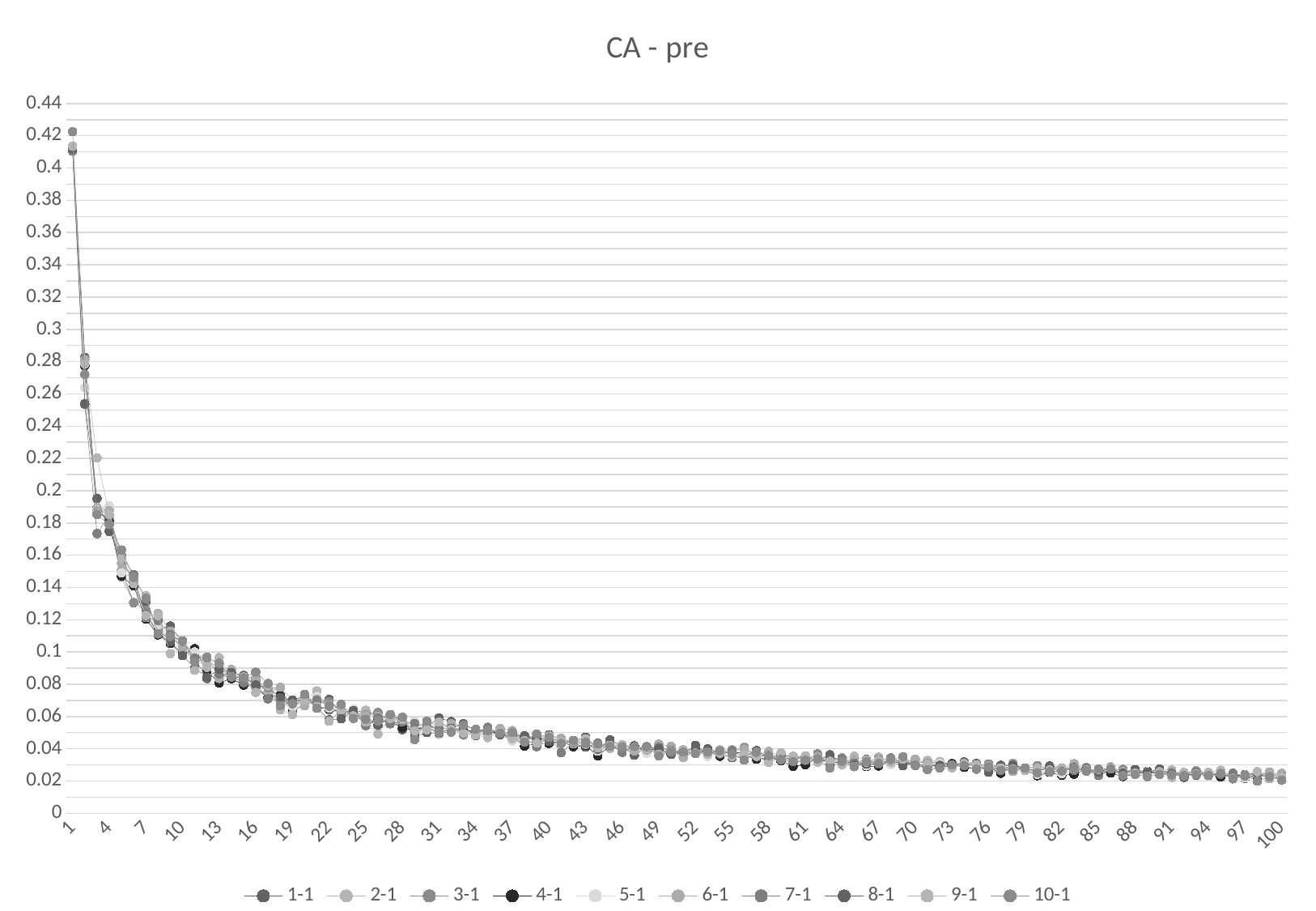

### Chart: CA - pre

| Category | 1-1 | 2-1 | 3-1 | 4-1 | 5-1 | 6-1 | 7-1 | 8-1 | 9-1 | 10-1 |
|---|---|---|---|---|---|---|---|---|---|---|
| 1 | 0.412709 | 0.410485 | 0.412983 | 0.411883 | 0.413662 | 0.413271 | 0.410491 | 0.41184 | 0.413618 | 0.422502 |
| 2 | 0.28259 | 0.278401 | 0.281417 | 0.277422 | 0.263867 | 0.281224 | 0.25345 | 0.254011 | 0.278601 | 0.272091 |
| 3 | 0.189185 | 0.187242 | 0.189086 | 0.18768 | 0.18859 | 0.187483 | 0.173351 | 0.19509 | 0.220256 | 0.185161 |
| 4 | 0.187901 | 0.182633 | 0.18471 | 0.18116 | 0.190582 | 0.187753 | 0.184812 | 0.174714 | 0.185211 | 0.179055 |
| 5 | 0.15106 | 0.150726 | 0.146509 | 0.147162 | 0.149032 | 0.154892 | 0.159725 | 0.158831 | 0.158297 | 0.1632 |
| 6 | 0.13051 | 0.144812 | 0.130623 | 0.140854 | 0.142693 | 0.144944 | 0.148009 | 0.143323 | 0.142356 | 0.146244 |
| 7 | 0.131164 | 0.134758 | 0.125885 | 0.120281 | 0.121299 | 0.121653 | 0.121653 | 0.12316 | 0.122696 | 0.133206 |
| 8 | 0.114245 | 0.111928 | 0.110613 | 0.110589 | 0.116675 | 0.123941 | 0.119552 | 0.111115 | 0.122651 | 0.111328 |
| 9 | 0.11607 | 0.108699 | 0.110633 | 0.105272 | 0.110471 | 0.112894 | 0.110749 | 0.106526 | 0.098937 | 0.109568 |
| 10 | 0.106116 | 0.104537 | 0.101386 | 0.098645 | 0.105701 | 0.101889 | 0.106651 | 0.097678 | 0.106849 | 0.106985 |
| 11 | 0.09873 | 0.100666 | 0.096731 | 0.102006 | 0.099996 | 0.09605 | 0.096119 | 0.090413 | 0.088635 | 0.09376 |
| 12 | 0.094279 | 0.094158 | 0.096781 | 0.088151 | 0.093956 | 0.090451 | 0.083497 | 0.084219 | 0.091607 | 0.096317 |
| 13 | 0.090282 | 0.086079 | 0.085214 | 0.080701 | 0.090165 | 0.083592 | 0.086381 | 0.089298 | 0.096521 | 0.09304 |
| 14 | 0.083934 | 0.084088 | 0.08453 | 0.083523 | 0.085168 | 0.089132 | 0.08517 | 0.087399 | 0.08487 | 0.084527 |
| 15 | 0.084642 | 0.079574 | 0.085536 | 0.079392 | 0.081127 | 0.082849 | 0.081031 | 0.085269 | 0.084544 | 0.083932 |
| 16 | 0.078815 | 0.080676 | 0.082685 | 0.078471 | 0.077541 | 0.084225 | 0.078185 | 0.079455 | 0.074868 | 0.087481 |
| 17 | 0.077985 | 0.075202 | 0.074262 | 0.072074 | 0.077702 | 0.075281 | 0.070899 | 0.078141 | 0.078675 | 0.080419 |
| 18 | 0.077612 | 0.077774 | 0.068515 | 0.073159 | 0.068036 | 0.078115 | 0.069847 | 0.071802 | 0.06411 | 0.066735 |
| 19 | 0.063664 | 0.065607 | 0.067666 | 0.064671 | 0.065969 | 0.070258 | 0.070282 | 0.069938 | 0.061146 | 0.067934 |
| 20 | 0.067269 | 0.070048 | 0.07233 | 0.073049 | 0.066793 | 0.066679 | 0.07016 | 0.073079 | 0.07012 | 0.073766 |
| 21 | 0.069348 | 0.075864 | 0.069061 | 0.065634 | 0.072394 | 0.070597 | 0.070093 | 0.065366 | 0.066189 | 0.065028 |
| 22 | 0.070567 | 0.063823 | 0.069286 | 0.064538 | 0.065216 | 0.06723 | 0.066555 | 0.057916 | 0.057017 | 0.066434 |
| 23 | 0.06221 | 0.062253 | 0.062392 | 0.062793 | 0.063685 | 0.065448 | 0.06181 | 0.0585 | 0.064103 | 0.067488 |
| 24 | 0.063824 | 0.060535 | 0.061446 | 0.063062 | 0.064478 | 0.063166 | 0.063637 | 0.063708 | 0.06038 | 0.058774 |
| 25 | 0.062604 | 0.063887 | 0.061215 | 0.055964 | 0.060488 | 0.060635 | 0.054402 | 0.057859 | 0.056493 | 0.058264 |
| 26 | 0.060338 | 0.060302 | 0.062553 | 0.057315 | 0.059528 | 0.06017 | 0.059241 | 0.054542 | 0.049151 | 0.057215 |
| 27 | 0.059838 | 0.060114 | 0.056954 | 0.056716 | 0.058654 | 0.056251 | 0.055444 | 0.059225 | 0.05893 | 0.061304 |
| 28 | 0.051901 | 0.054977 | 0.059253 | 0.052974 | 0.057035 | 0.056678 | 0.056821 | 0.059068 | 0.058044 | 0.059532 |
| 29 | 0.052226 | 0.052134 | 0.049973 | 0.051509 | 0.056911 | 0.054996 | 0.055686 | 0.047742 | 0.050953 | 0.045718 |
| 30 | 0.054081 | 0.051383 | 0.054873 | 0.053692 | 0.050478 | 0.055375 | 0.053596 | 0.050041 | 0.051795 | 0.057063 |
| 31 | 0.059109 | 0.05574 | 0.056439 | 0.049345 | 0.048854 | 0.051741 | 0.052555 | 0.049576 | 0.056617 | 0.049847 |
| 32 | 0.056857 | 0.054202 | 0.052371 | 0.052751 | 0.052879 | 0.055569 | 0.052747 | 0.052687 | 0.051972 | 0.050312 |
| 33 | 0.053089 | 0.05378 | 0.052396 | 0.05074 | 0.048249 | 0.04863 | 0.048903 | 0.055559 | 0.049742 | 0.054614 |
| 34 | 0.048129 | 0.049204 | 0.04915 | 0.051403 | 0.048512 | 0.052099 | 0.049706 | 0.051239 | 0.048663 | 0.052084 |
| 35 | 0.049857 | 0.052912 | 0.051622 | 0.051559 | 0.048085 | 0.04892 | 0.0533 | 0.050782 | 0.046908 | 0.051353 |
| 36 | 0.05014 | 0.048948 | 0.051195 | 0.048782 | 0.048804 | 0.052604 | 0.048923 | 0.048608 | 0.050608 | 0.049579 |
| 37 | 0.04454 | 0.049419 | 0.049221 | 0.047748 | 0.04454 | 0.051264 | 0.049505 | 0.047177 | 0.046323 | 0.049992 |
| 38 | 0.048142 | 0.046704 | 0.047499 | 0.041615 | 0.043979 | 0.046621 | 0.046748 | 0.047652 | 0.045001 | 0.044012 |
| 39 | 0.044152 | 0.046701 | 0.047866 | 0.043155 | 0.0485 | 0.047426 | 0.041343 | 0.046246 | 0.043453 | 0.049068 |
| 40 | 0.048751 | 0.0467 | 0.044624 | 0.043306 | 0.046202 | 0.048051 | 0.047779 | 0.044443 | 0.047729 | 0.046992 |
| 41 | 0.04577 | 0.04495 | 0.046176 | 0.044904 | 0.042996 | 0.046481 | 0.037569 | 0.043223 | 0.044659 | 0.043233 |
| 42 | 0.043368 | 0.044077 | 0.044112 | 0.041226 | 0.043797 | 0.04293 | 0.043925 | 0.044697 | 0.044596 | 0.045183 |
| 43 | 0.04097 | 0.043368 | 0.043189 | 0.042008 | 0.043333 | 0.042688 | 0.043461 | 0.047192 | 0.0461 | 0.044054 |
| 44 | 0.043413 | 0.042103 | 0.039251 | 0.035593 | 0.038454 | 0.039421 | 0.039786 | 0.039887 | 0.040537 | 0.042945 |
| 45 | 0.042136 | 0.040254 | 0.041686 | 0.041909 | 0.041515 | 0.044288 | 0.04341 | 0.045496 | 0.042205 | 0.041467 |
| 46 | 0.041491 | 0.042308 | 0.038001 | 0.038859 | 0.038304 | 0.041236 | 0.037802 | 0.041822 | 0.04248 | 0.041162 |
| 47 | 0.035916 | 0.041947 | 0.040997 | 0.041762 | 0.040142 | 0.038555 | 0.040625 | 0.040831 | 0.040624 | 0.04138 |
| 48 | 0.040977 | 0.039024 | 0.038231 | 0.038133 | 0.037226 | 0.039309 | 0.040327 | 0.040496 | 0.04003 | 0.041366 |
| 49 | 0.038032 | 0.03825 | 0.040664 | 0.040969 | 0.040562 | 0.042808 | 0.040885 | 0.040025 | 0.036643 | 0.035567 |
| 50 | 0.037068 | 0.038966 | 0.036584 | 0.038448 | 0.03856 | 0.041612 | 0.039054 | 0.036423 | 0.038376 | 0.038065 |
| 51 | 0.036943 | 0.038644 | 0.038349 | 0.035251 | 0.035104 | 0.034542 | 0.03821 | 0.039143 | 0.039335 | 0.037977 |
| 52 | 0.042132 | 0.03938 | 0.037838 | 0.038374 | 0.038138 | 0.038028 | 0.037399 | 0.039603 | 0.037309 | 0.036986 |
| 53 | 0.036762 | 0.039387 | 0.037521 | 0.038659 | 0.035272 | 0.037923 | 0.038033 | 0.03992 | 0.036678 | 0.03807 |
| 54 | 0.038702 | 0.03865 | 0.036596 | 0.035321 | 0.036777 | 0.039309 | 0.036971 | 0.036706 | 0.037377 | 0.038689 |
| 55 | 0.03788 | 0.039525 | 0.038348 | 0.03898 | 0.037341 | 0.039136 | 0.038822 | 0.034422 | 0.035278 | 0.036752 |
| 56 | 0.03717 | 0.041059 | 0.040502 | 0.036045 | 0.036734 | 0.039813 | 0.034309 | 0.035488 | 0.036303 | 0.032981 |
| 57 | 0.035861 | 0.036215 | 0.034852 | 0.033454 | 0.037213 | 0.036679 | 0.035265 | 0.038869 | 0.035289 | 0.037881 |
| 58 | 0.03546 | 0.035784 | 0.035805 | 0.0348 | 0.036147 | 0.038319 | 0.032454 | 0.034141 | 0.031489 | 0.035755 |
| 59 | 0.032733 | 0.034731 | 0.035973 | 0.032594 | 0.033479 | 0.035471 | 0.033189 | 0.036169 | 0.037458 | 0.033306 |
| 60 | 0.03507 | 0.035326 | 0.031868 | 0.029072 | 0.032592 | 0.035305 | 0.034654 | 0.034366 | 0.034934 | 0.032046 |
| 61 | 0.034745 | 0.034244 | 0.032323 | 0.030055 | 0.033847 | 0.033217 | 0.033161 | 0.034999 | 0.035687 | 0.032872 |
| 62 | 0.032928 | 0.036182 | 0.036883 | 0.034435 | 0.033835 | 0.035166 | 0.032426 | 0.032357 | 0.031688 | 0.033733 |
| 63 | 0.032928 | 0.034181 | 0.030766 | 0.030772 | 0.033274 | 0.032782 | 0.033429 | 0.036255 | 0.032283 | 0.028078 |
| 64 | 0.031792 | 0.034059 | 0.032488 | 0.032335 | 0.032663 | 0.034444 | 0.033945 | 0.031466 | 0.03012 | 0.032143 |
| 65 | 0.03118 | 0.035325 | 0.032818 | 0.031143 | 0.029789 | 0.032582 | 0.031068 | 0.029888 | 0.029022 | 0.028872 |
| 66 | 0.033353 | 0.032909 | 0.030454 | 0.028891 | 0.029378 | 0.031131 | 0.03103 | 0.030517 | 0.03173 | 0.031906 |
| 67 | 0.029487 | 0.033481 | 0.032606 | 0.029343 | 0.031613 | 0.034835 | 0.033147 | 0.030538 | 0.032753 | 0.030917 |
| 68 | 0.032014 | 0.032098 | 0.031867 | 0.033295 | 0.030189 | 0.03216 | 0.034317 | 0.032045 | 0.03158 | 0.033347 |
| 69 | 0.02938 | 0.031924 | 0.0318 | 0.032175 | 0.03302 | 0.031607 | 0.031581 | 0.031044 | 0.033432 | 0.035115 |
| 70 | 0.031224 | 0.031003 | 0.029805 | 0.030214 | 0.0309 | 0.033665 | 0.029621 | 0.030136 | 0.029977 | 0.029976 |
| 71 | 0.031685 | 0.032735 | 0.030813 | 0.028364 | 0.028835 | 0.030685 | 0.029771 | 0.029082 | 0.030196 | 0.026936 |
| 72 | 0.031652 | 0.032123 | 0.030453 | 0.030864 | 0.030847 | 0.02902 | 0.029135 | 0.02971 | 0.028066 | 0.028152 |
| 73 | 0.02976 | 0.031061 | 0.030765 | 0.030689 | 0.028306 | 0.029298 | 0.029016 | 0.029162 | 0.028183 | 0.029988 |
| 74 | 0.029215 | 0.030812 | 0.030238 | 0.028394 | 0.029953 | 0.031118 | 0.030198 | 0.031818 | 0.030797 | 0.029482 |
| 75 | 0.029611 | 0.030022 | 0.029539 | 0.027693 | 0.029219 | 0.030996 | 0.029853 | 0.030713 | 0.030099 | 0.027318 |
| 76 | 0.025893 | 0.028688 | 0.030603 | 0.028791 | 0.02648 | 0.029367 | 0.028785 | 0.025529 | 0.02874 | 0.028703 |
| 77 | 0.025645 | 0.029254 | 0.028649 | 0.024807 | 0.028804 | 0.027315 | 0.02901 | 0.029735 | 0.028134 | 0.026626 |
| 78 | 0.030244 | 0.031182 | 0.030385 | 0.029256 | 0.027938 | 0.025919 | 0.027821 | 0.029787 | 0.027446 | 0.026961 |
| 79 | 0.027648 | 0.02702 | 0.027458 | 0.027219 | 0.027539 | 0.027197 | 0.027177 | 0.027896 | 0.026388 | 0.028076 |
| 80 | 0.026004 | 0.029192 | 0.029636 | 0.023276 | 0.024095 | 0.027156 | 0.026589 | 0.025988 | 0.027942 | 0.024958 |
| 81 | 0.028767 | 0.028105 | 0.027113 | 0.025363 | 0.026592 | 0.027234 | 0.027498 | 0.029242 | 0.02677 | 0.025779 |
| 82 | 0.025999 | 0.025245 | 0.024734 | 0.023414 | 0.024456 | 0.027493 | 0.028121 | 0.027794 | 0.027807 | 0.026189 |
| 83 | 0.028666 | 0.028578 | 0.025707 | 0.024281 | 0.027866 | 0.030721 | 0.026577 | 0.028343 | 0.027812 | 0.028148 |
| 84 | 0.026616 | 0.028444 | 0.027551 | 0.027076 | 0.026463 | 0.027054 | 0.028225 | 0.026135 | 0.026723 | 0.026293 |
| 85 | 0.023509 | 0.024297 | 0.024181 | 0.026586 | 0.02615 | 0.025871 | 0.024476 | 0.025594 | 0.027147 | 0.027455 |
| 86 | 0.026034 | 0.025546 | 0.027067 | 0.024925 | 0.029003 | 0.028263 | 0.028361 | 0.027822 | 0.028158 | 0.027414 |
| 87 | 0.024564 | 0.024555 | 0.027218 | 0.022783 | 0.025536 | 0.025928 | 0.024123 | 0.024902 | 0.023349 | 0.023479 |
| 88 | 0.024922 | 0.026975 | 0.025953 | 0.024308 | 0.026582 | 0.026273 | 0.027005 | 0.027139 | 0.024947 | 0.024055 |
| 89 | 0.025142 | 0.024829 | 0.024553 | 0.026061 | 0.025823 | 0.025322 | 0.024244 | 0.025472 | 0.022952 | 0.022704 |
| 90 | 0.025879 | 0.02703 | 0.02544 | 0.02478 | 0.025948 | 0.027128 | 0.026327 | 0.027452 | 0.025732 | 0.024039 |
| 91 | 0.024592 | 0.026793 | 0.025246 | 0.024007 | 0.024058 | 0.024552 | 0.024394 | 0.024349 | 0.022255 | 0.023834 |
| 92 | 0.022183 | 0.024224 | 0.024527 | 0.023907 | 0.023773 | 0.024765 | 0.025289 | 0.024406 | 0.025406 | 0.023275 |
| 93 | 0.026589 | 0.025165 | 0.0261 | 0.024441 | 0.025431 | 0.026622 | 0.025894 | 0.023619 | 0.024462 | 0.023925 |
| 94 | 0.024873 | 0.024874 | 0.0228 | 0.023963 | 0.022617 | 0.024669 | 0.023908 | 0.025083 | 0.025281 | 0.023376 |
| 95 | 0.023295 | 0.023029 | 0.024126 | 0.022478 | 0.024594 | 0.024524 | 0.02416 | 0.024342 | 0.026687 | 0.0247 |
| 96 | 0.024046 | 0.023721 | 0.022318 | 0.024128 | 0.022254 | 0.022997 | 0.024842 | 0.022373 | 0.021809 | 0.021335 |
| 97 | 0.021627 | 0.023454 | 0.021888 | 0.02271 | 0.021898 | 0.02348 | 0.02314 | 0.023974 | 0.023691 | 0.023594 |
| 98 | 0.023865 | 0.025203 | 0.025662 | 0.022742 | 0.02445 | 0.023872 | 0.025504 | 0.024966 | 0.025829 | 0.019942 |
| 99 | 0.024735 | 0.022465 | 0.023474 | 0.023689 | 0.023065 | 0.025572 | 0.021386 | 0.021813 | 0.021538 | 0.022654 |
| 100 | 0.023751 | 0.021796 | 0.024198 | 0.022894 | 0.023496 | 0.024815 | 0.022591 | 0.022857 | 0.022689 | 0.020551 |